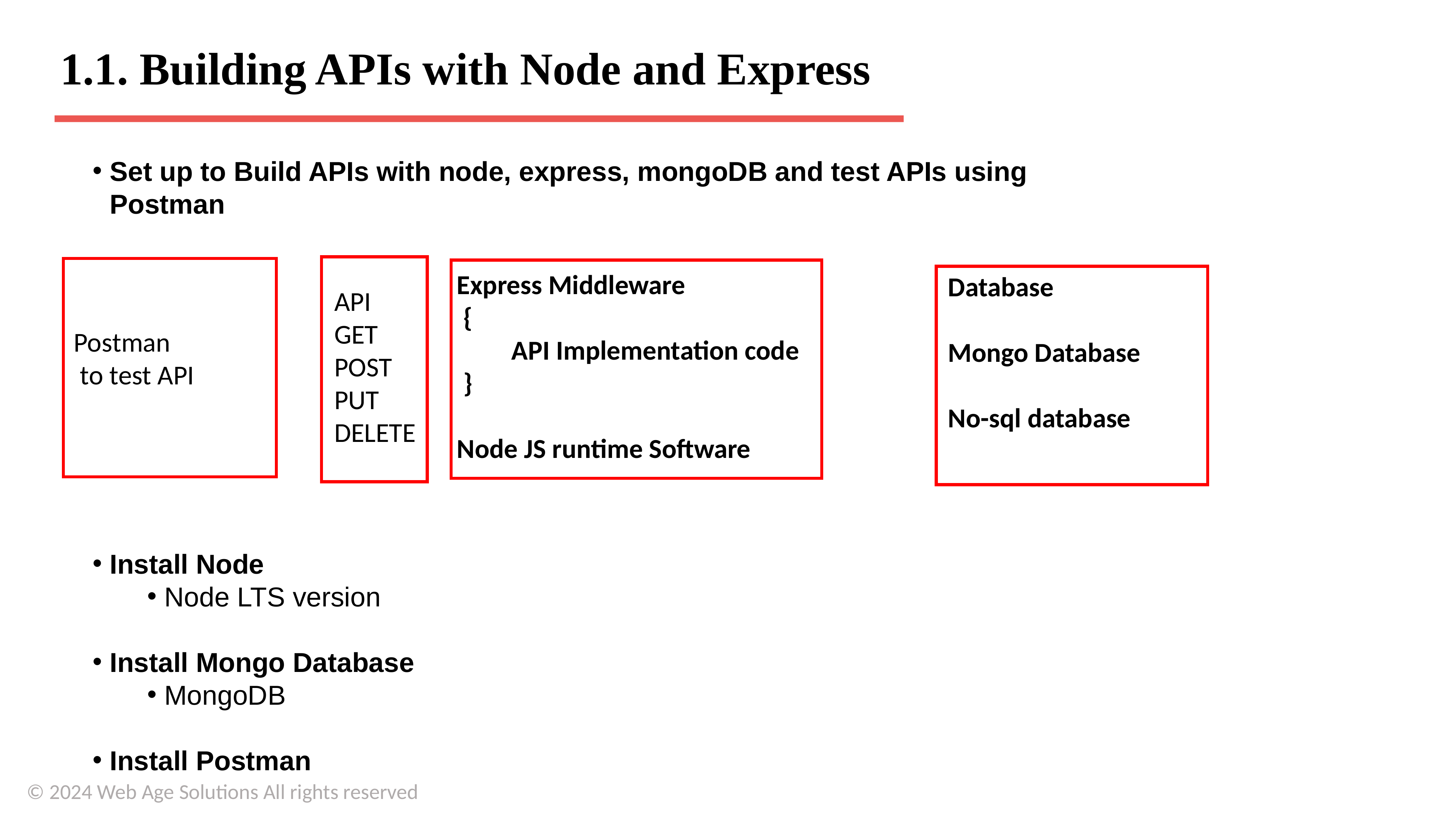

# 1.1. Building APIs with Node and Express

Set up to Build APIs with node, express, mongoDB and test APIs using Postman

Express Middleware
 {
 	API Implementation code
 }

Node JS runtime Software

Database

Mongo Database

No-sql database
API
GET
POST
PUT
DELETE
Postman
 to test API
Install Node
Node LTS version

Install Mongo Database
MongoDB

Install Postman
© 2024 Web Age Solutions All rights reserved